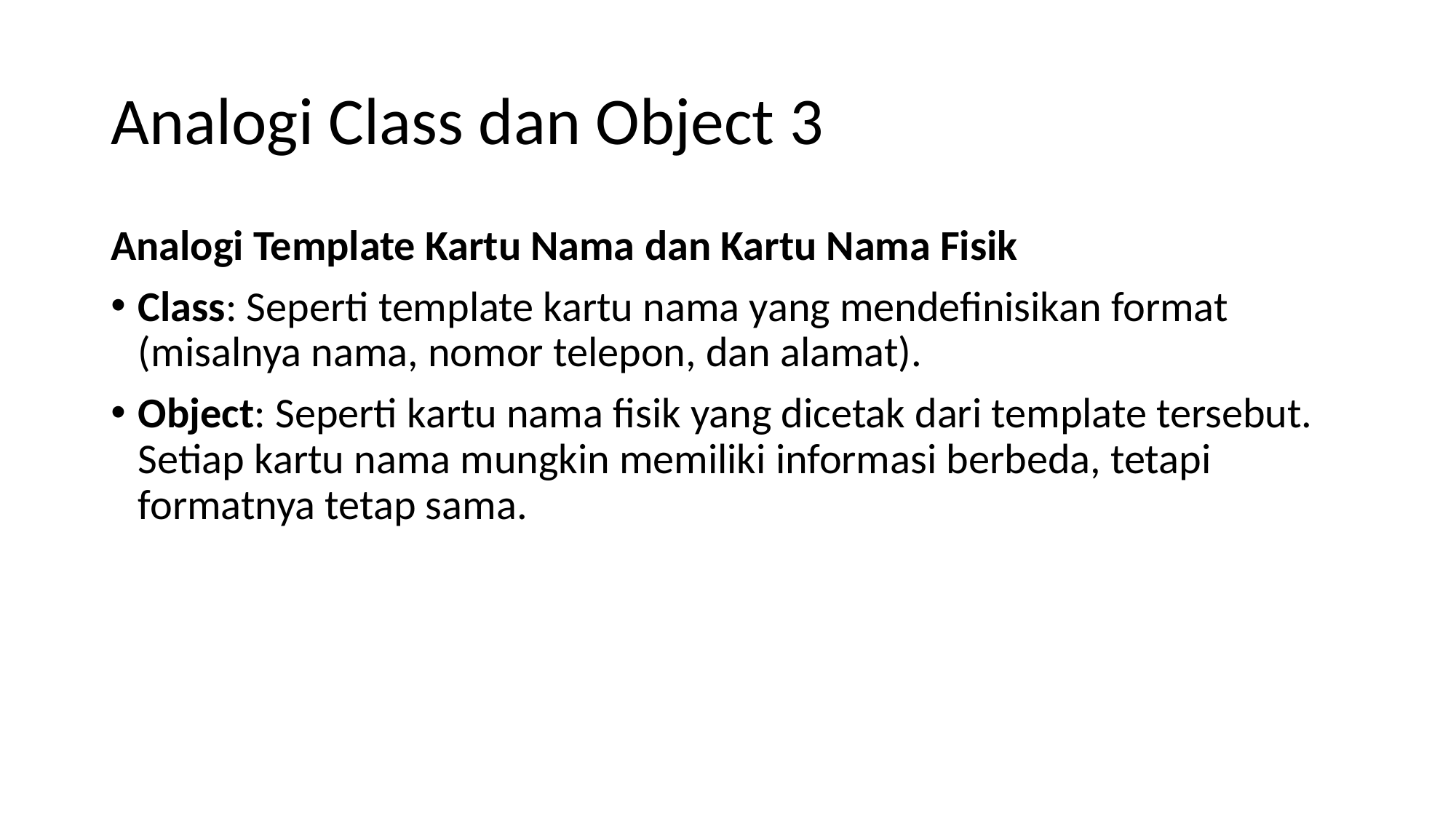

# Analogi Class dan Object 3
Analogi Template Kartu Nama dan Kartu Nama Fisik
Class: Seperti template kartu nama yang mendefinisikan format (misalnya nama, nomor telepon, dan alamat).
Object: Seperti kartu nama fisik yang dicetak dari template tersebut. Setiap kartu nama mungkin memiliki informasi berbeda, tetapi formatnya tetap sama.